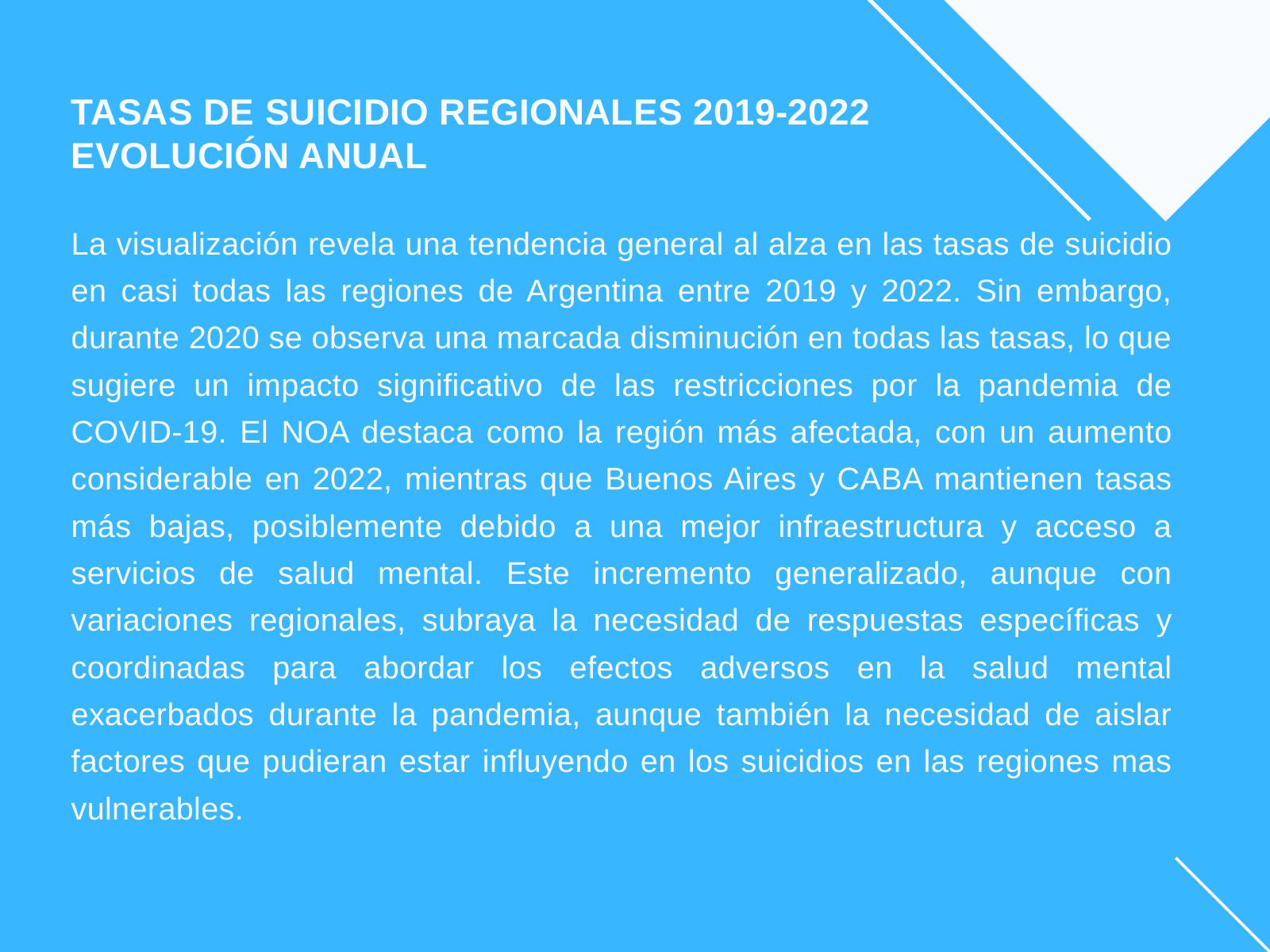

TASAS DE SUICIDIO REGIONALES 2019-2022
EVOLUCIÓN ANUAL
La visualización revela una tendencia general al alza en las tasas de suicidio en casi todas las regiones de Argentina entre 2019 y 2022. Sin embargo, durante 2020 se observa una marcada disminución en todas las tasas, lo que sugiere un impacto significativo de las restricciones por la pandemia de COVID-19. El NOA destaca como la región más afectada, con un aumento considerable en 2022, mientras que Buenos Aires y CABA mantienen tasas más bajas, posiblemente debido a una mejor infraestructura y acceso a servicios de salud mental. Este incremento generalizado, aunque con variaciones regionales, subraya la necesidad de respuestas específicas y coordinadas para abordar los efectos adversos en la salud mental exacerbados durante la pandemia, aunque también la necesidad de aislar factores que pudieran estar influyendo en los suicidios en las regiones mas vulnerables.